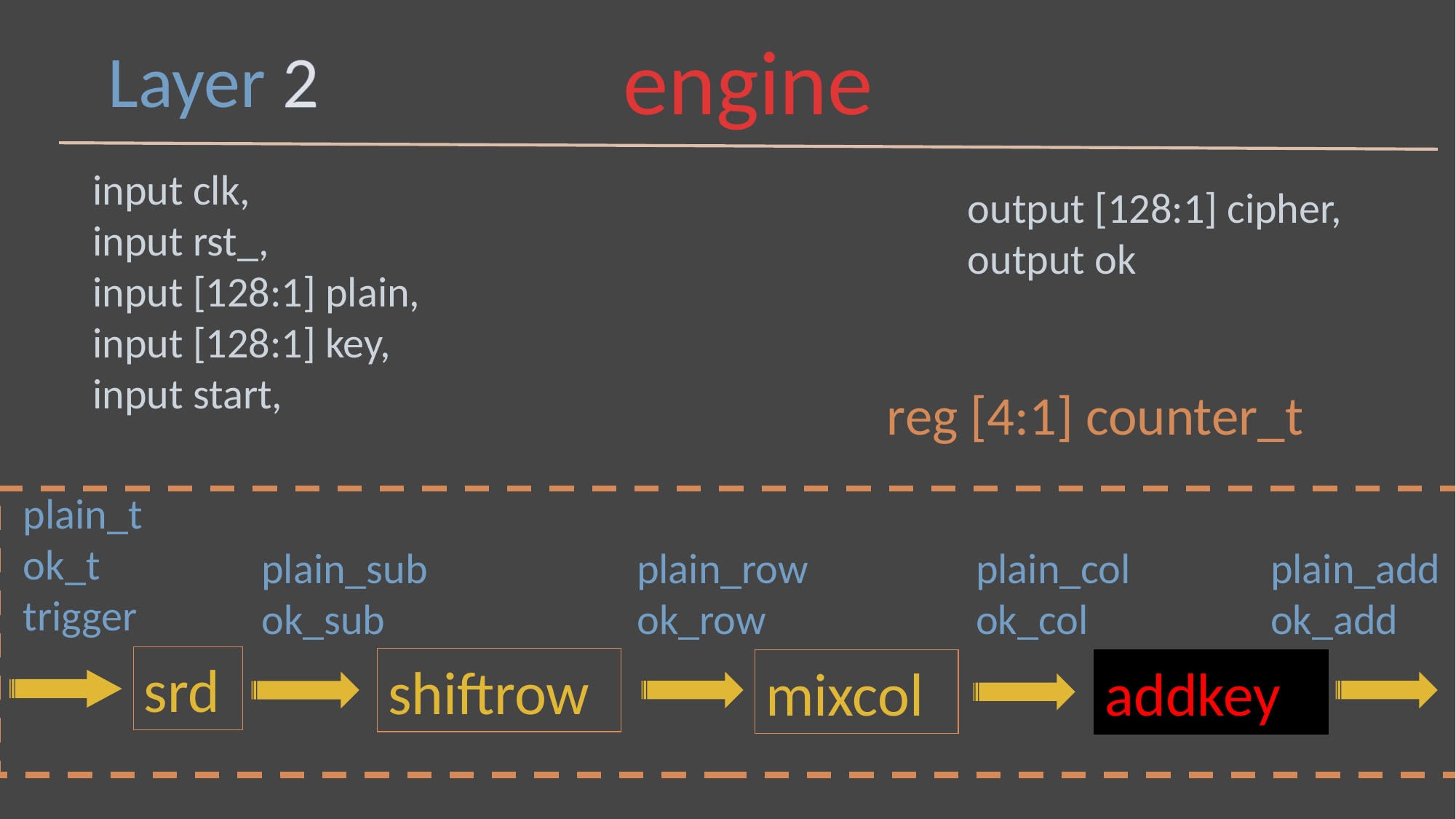

engine
Layer 2
    input clk,
    input rst_,
    input [128:1] plain,
    input [128:1] key,
    input start,
    output [128:1] cipher,
    output ok
reg [4:1] counter_t
plain_t
ok_t
trigger

plain_sub
ok_sub
plain_row
ok_row
plain_col
ok_col
plain_add
ok_add
srd
shiftrow
mixcol
addkey